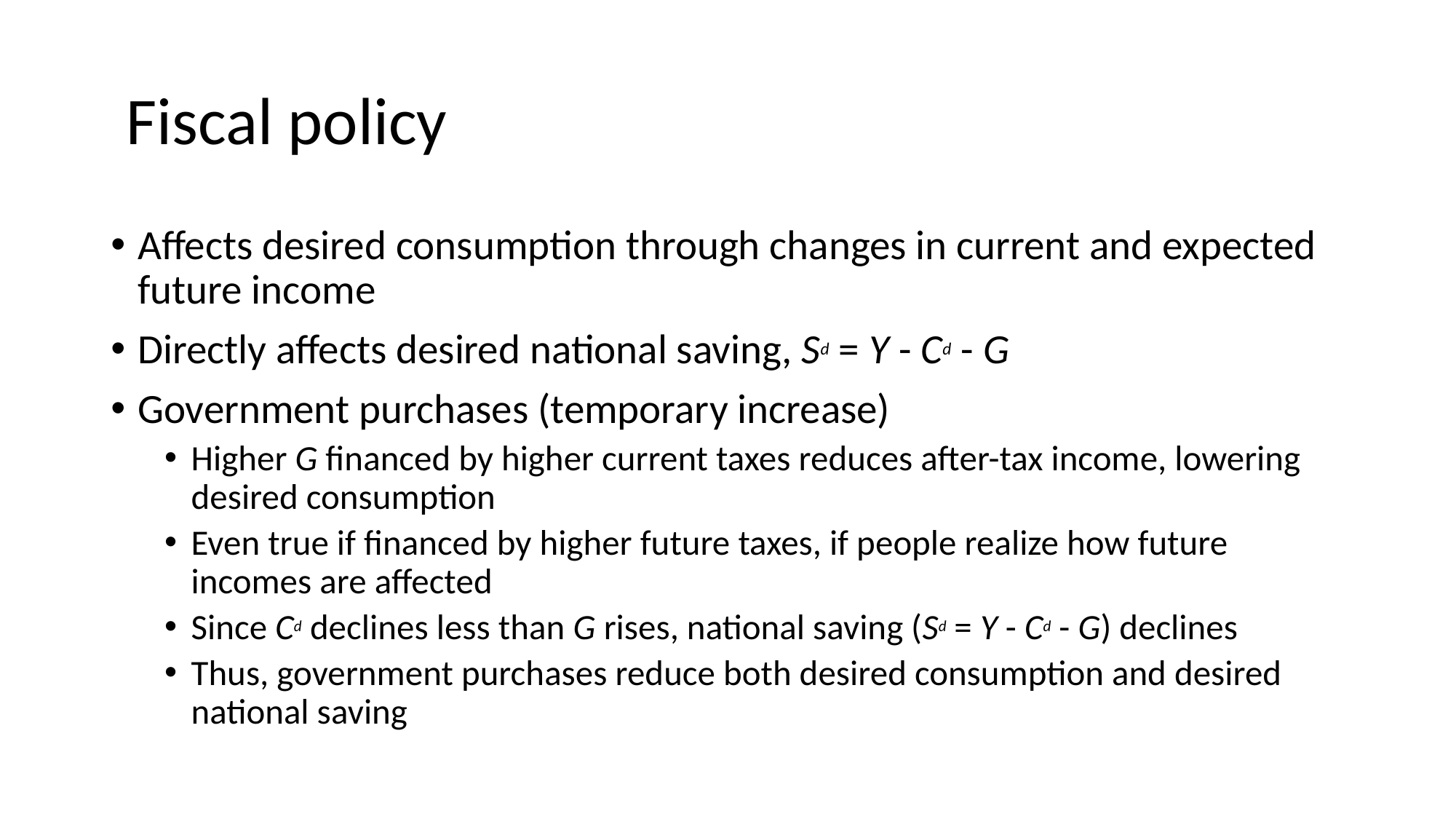

# Fiscal policy
Affects desired consumption through changes in current and expected future income
Directly affects desired national saving, Sd = Y - Cd - G
Government purchases (temporary increase)
Higher G financed by higher current taxes reduces after-tax income, lowering desired consumption
Even true if financed by higher future taxes, if people realize how future incomes are affected
Since Cd declines less than G rises, national saving (Sd = Y - Cd - G) declines
Thus, government purchases reduce both desired consumption and desired national saving